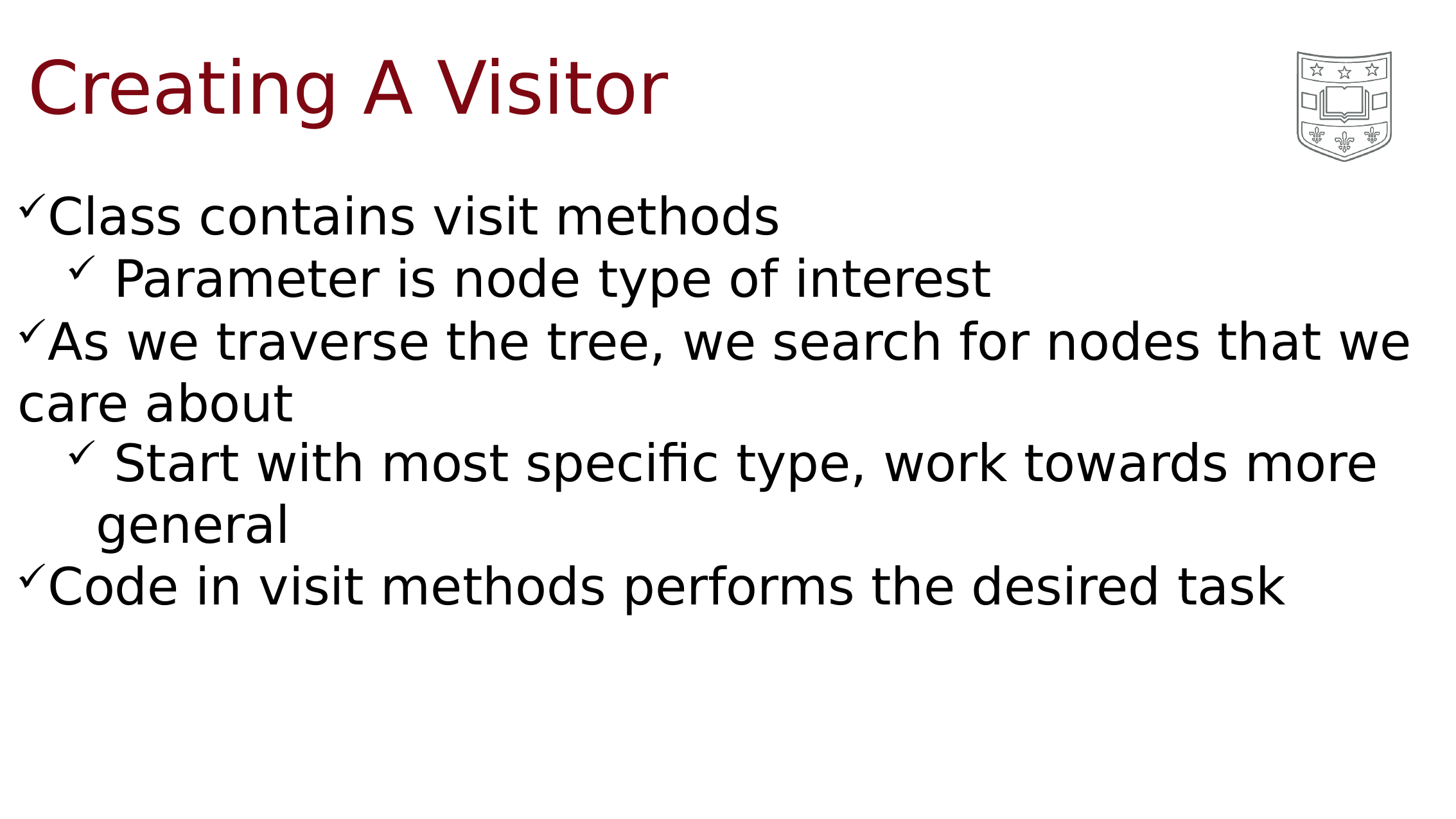

# Creating A Visitor
Class contains visit methods
Parameter is node type of interest
As we traverse the tree, we search for nodes that we care about
Start with most specific type, work towards more
general
Code in visit methods performs the desired task